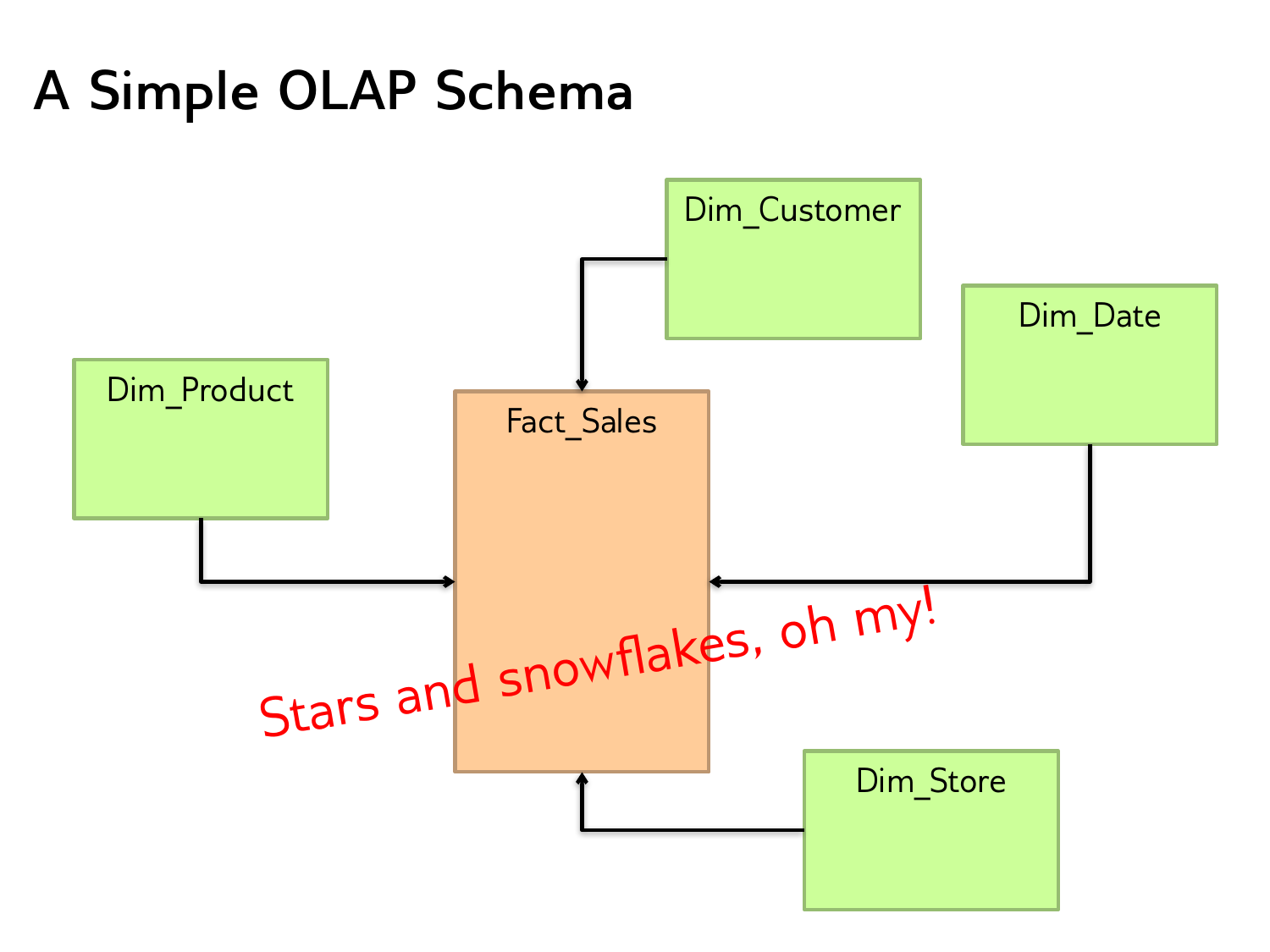

# A Simple OLAP Schema
Dim_Customer
Dim_Date
Dim_Product
Fact_Sales
Stars and snowflakes, oh my!
Dim_Store